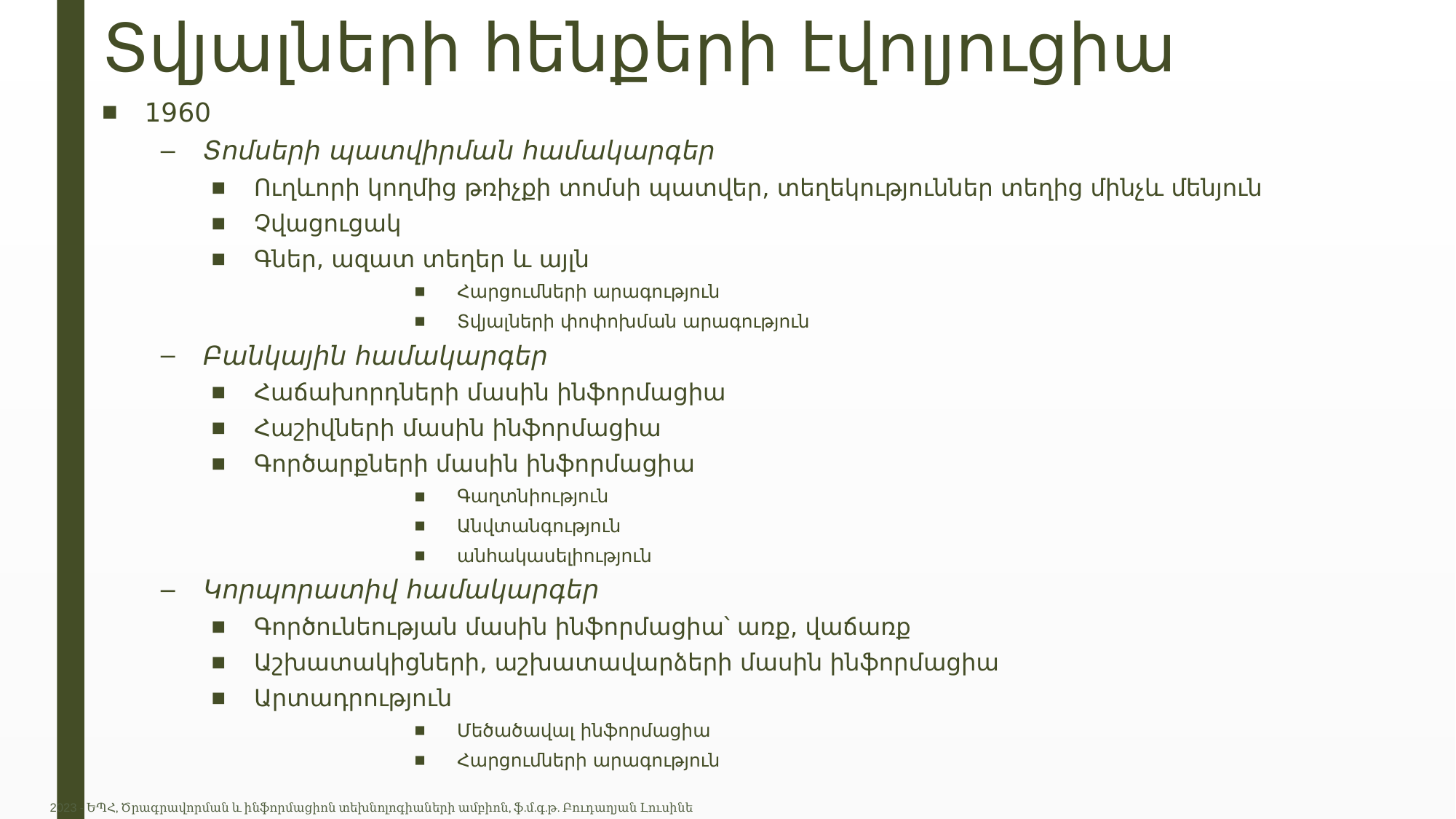

# Տվյալների հենքերի էվոլյուցիա
1960
Տոմսերի պատվիրման համակարգեր
Ուղևորի կողմից թռիչքի տոմսի պատվեր, տեղեկություններ տեղից մինչև մենյուն
Չվացուցակ
Գներ, ազատ տեղեր և այլն
Հարցումների արագություն
Տվյալների փոփոխման արագություն
Բանկային համակարգեր
Հաճախորդների մասին ինֆորմացիա
Հաշիվների մասին ինֆորմացիա
Գործարքների մասին ինֆորմացիա
Գաղտնիություն
Անվտանգություն
անհակասելիություն
Կորպորատիվ համակարգեր
Գործունեության մասին ինֆորմացիա՝ առք, վաճառք
Աշխատակիցների, աշխատավարձերի մասին ինֆորմացիա
Արտադրություն
Մեծածավալ ինֆորմացիա
Հարցումների արագություն

2023 - ԵՊՀ, Ծրագրավորման և ինֆորմացիոն տեխնոլոգիաների ամբիոն, ֆ.մ.գ.թ. Բուդաղյան Լուսինե